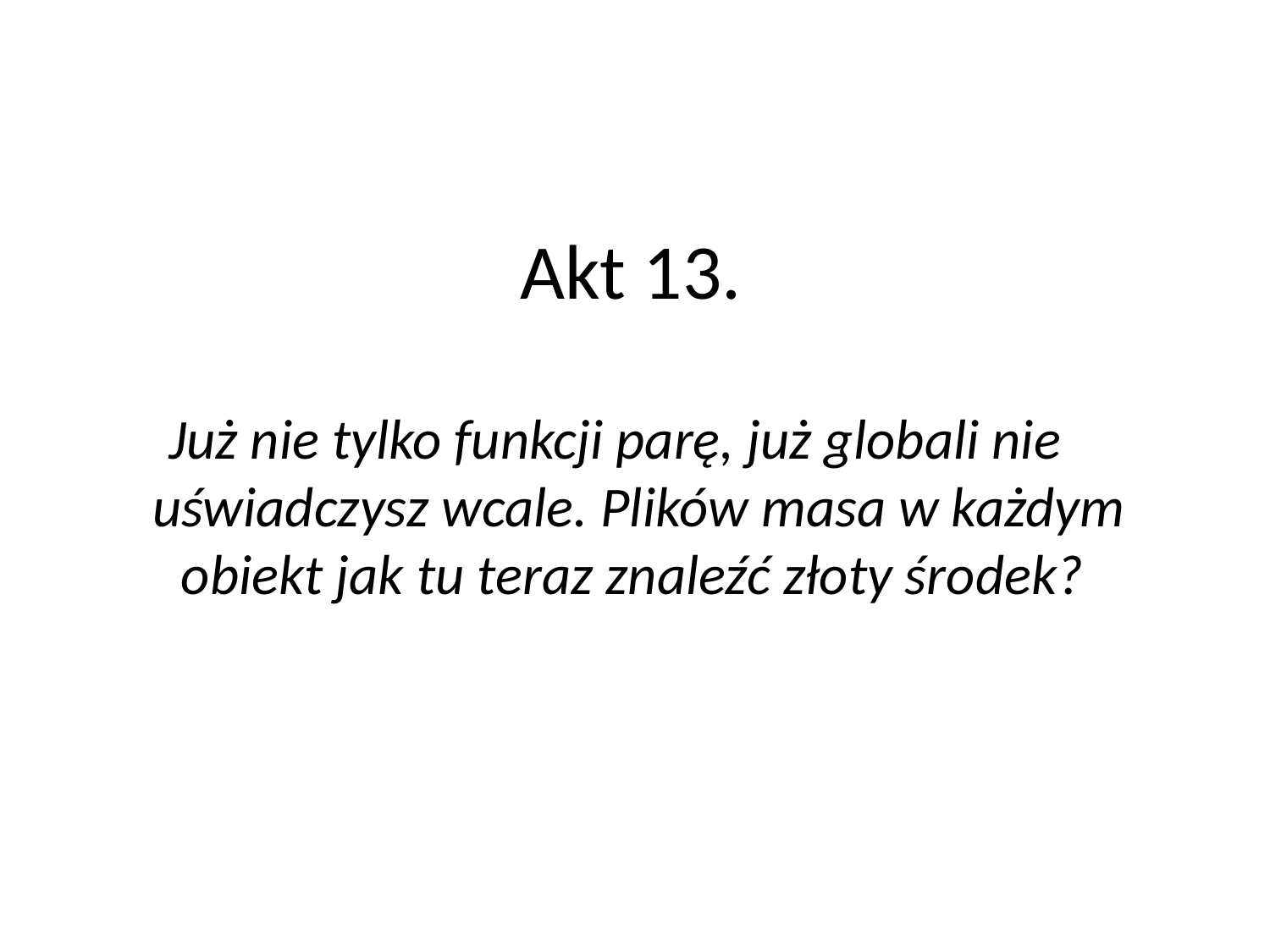

# Akt 13.
Już nie tylko funkcji parę, już globali nie uświadczysz wcale. Plików masa w każdym obiekt jak tu teraz znaleźć złoty środek?